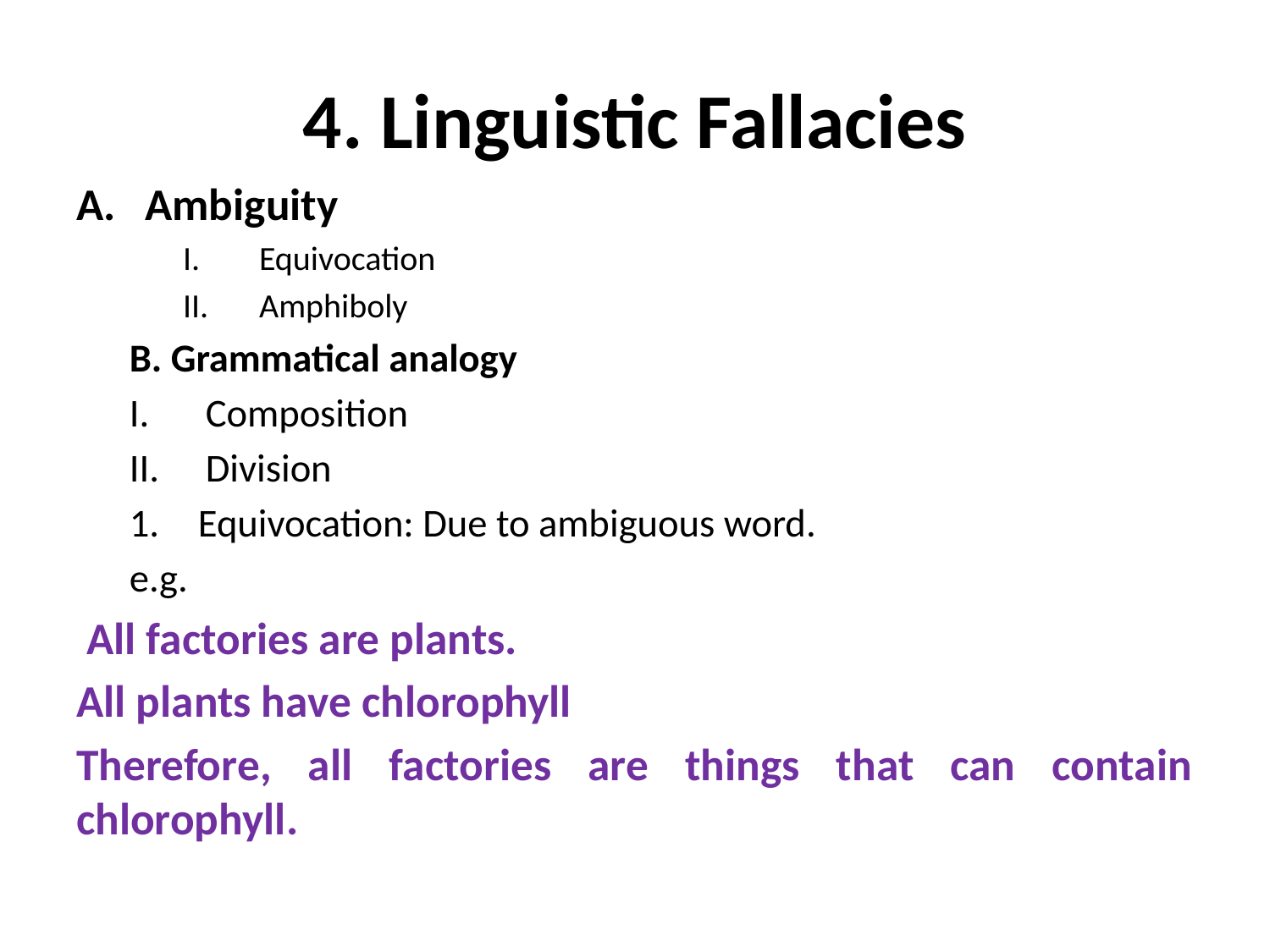

# 4. Linguistic Fallacies
Ambiguity
Equivocation
Amphiboly
B. Grammatical analogy
Composition
Division
Equivocation: Due to ambiguous word.
e.g.
 All factories are plants.
All plants have chlorophyll
Therefore, all factories are things that can contain chlorophyll.